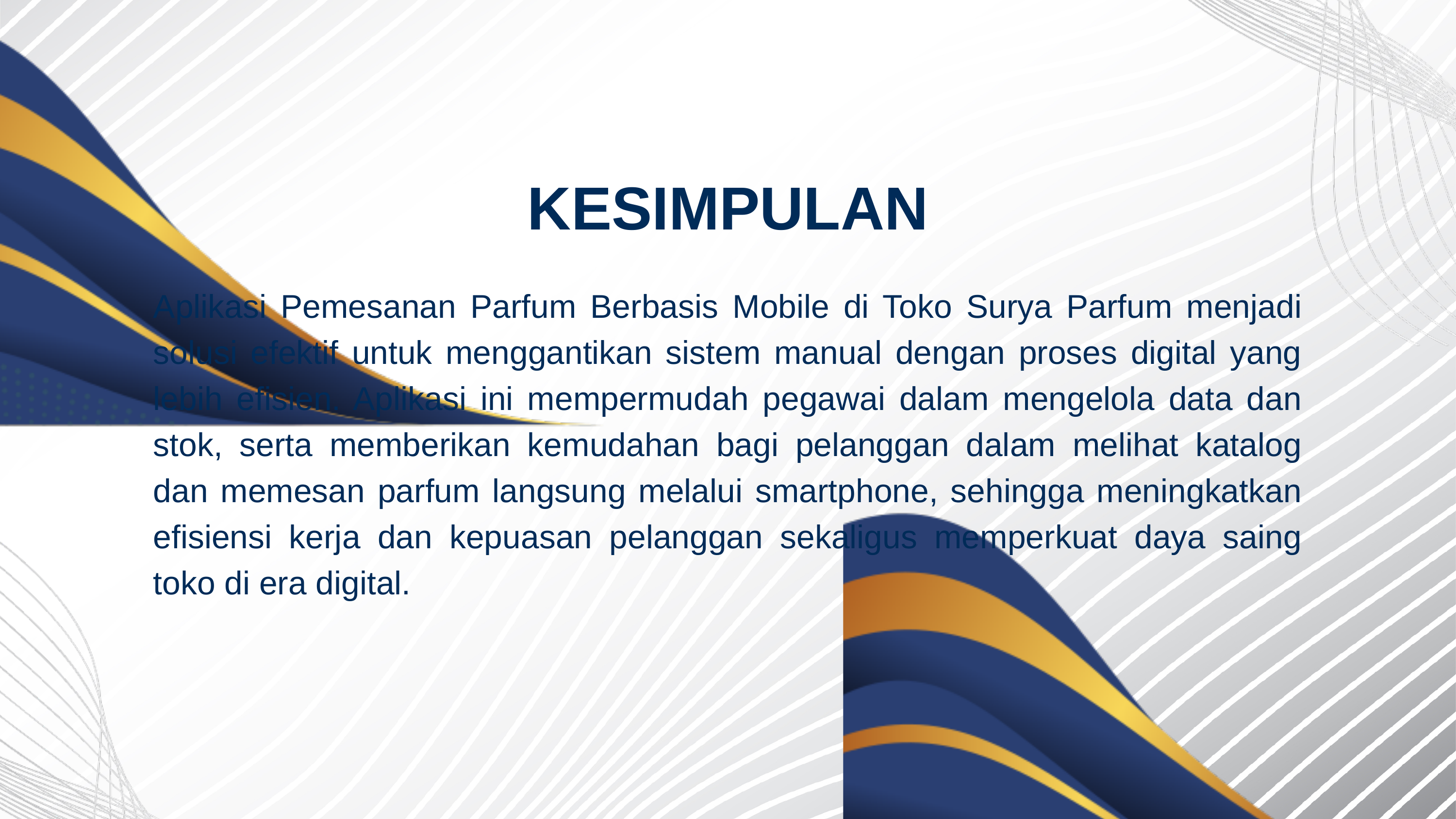

KESIMPULAN
Aplikasi Pemesanan Parfum Berbasis Mobile di Toko Surya Parfum menjadi solusi efektif untuk menggantikan sistem manual dengan proses digital yang lebih efisien. Aplikasi ini mempermudah pegawai dalam mengelola data dan stok, serta memberikan kemudahan bagi pelanggan dalam melihat katalog dan memesan parfum langsung melalui smartphone, sehingga meningkatkan efisiensi kerja dan kepuasan pelanggan sekaligus memperkuat daya saing toko di era digital.